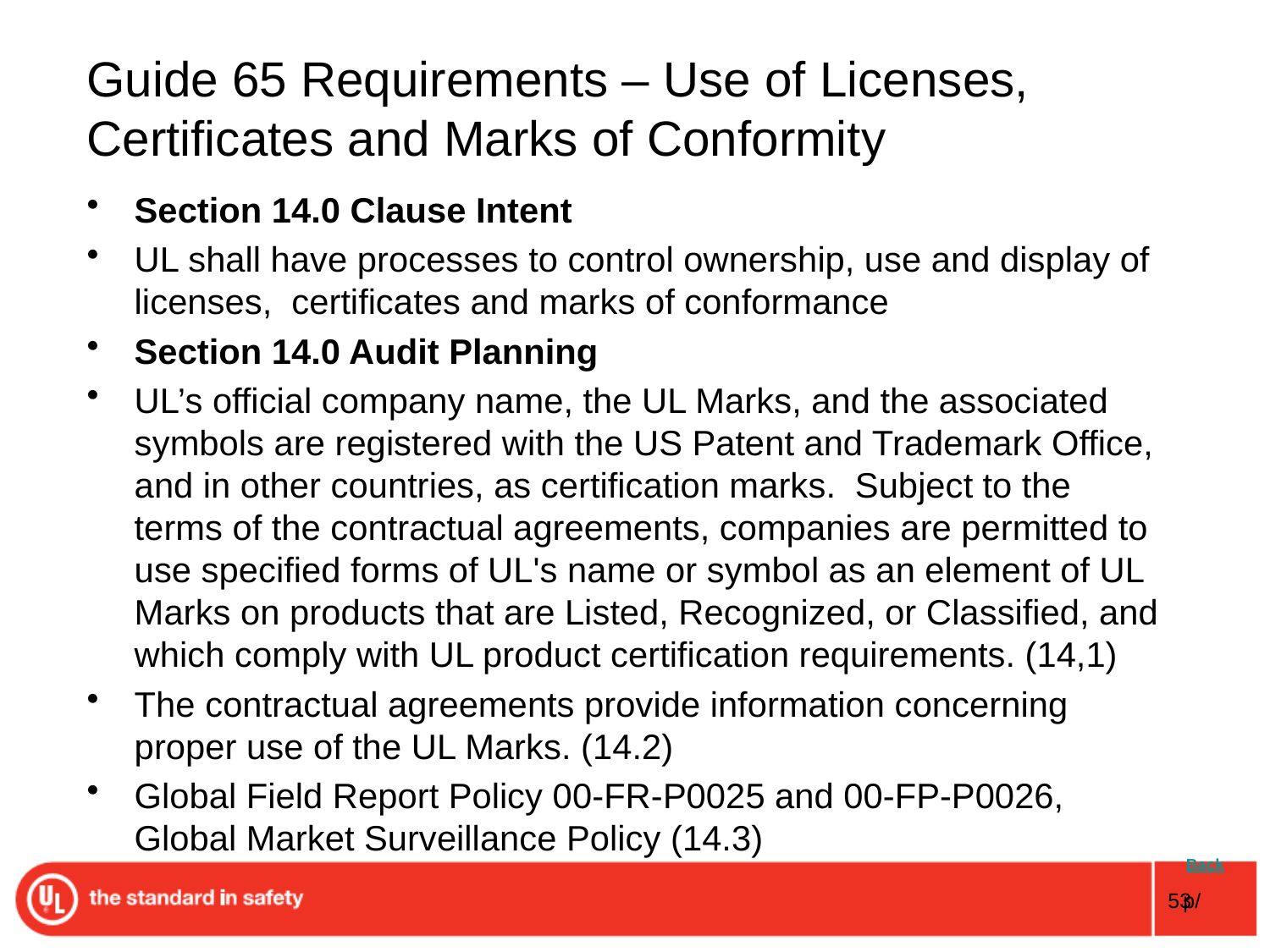

# Guide 65 Requirements – Use of Licenses, Certificates and Marks of Conformity

Section 14.0 Clause Intent
UL shall have processes to control ownership, use and display of licenses,  certificates and marks of conformance
Section 14.0 Audit Planning
UL’s official company name, the UL Marks, and the associated symbols are registered with the US Patent and Trademark Office, and in other countries, as certification marks.  Subject to the terms of the contractual agreements, companies are permitted to use specified forms of UL's name or symbol as an element of UL Marks on products that are Listed, Recognized, or Classified, and which comply with UL product certification requirements. (14,1)
The contractual agreements provide information concerning proper use of the UL Marks. (14.2)
Global Field Report Policy 00-FR-P0025 and 00-FP-P0026, Global Market Surveillance Policy (14.3)

 Back